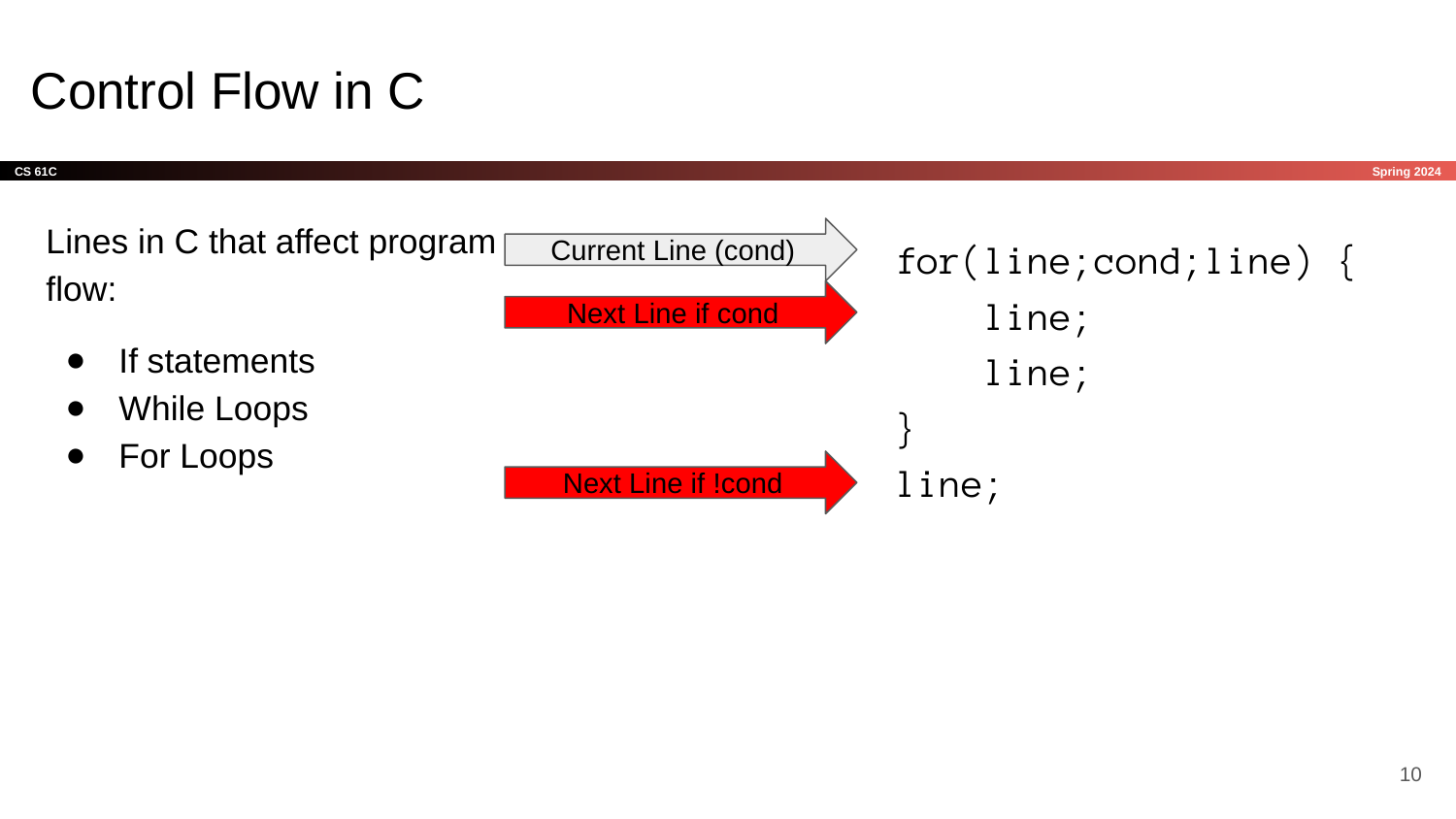

# Control Flow in C
Lines in C that affect program flow:
If statements
While Loops
For Loops
for(line;cond;line) {
    line;
    line;
}
line;
Current Line (cond)
Next Line if cond
Next Line if !cond
10